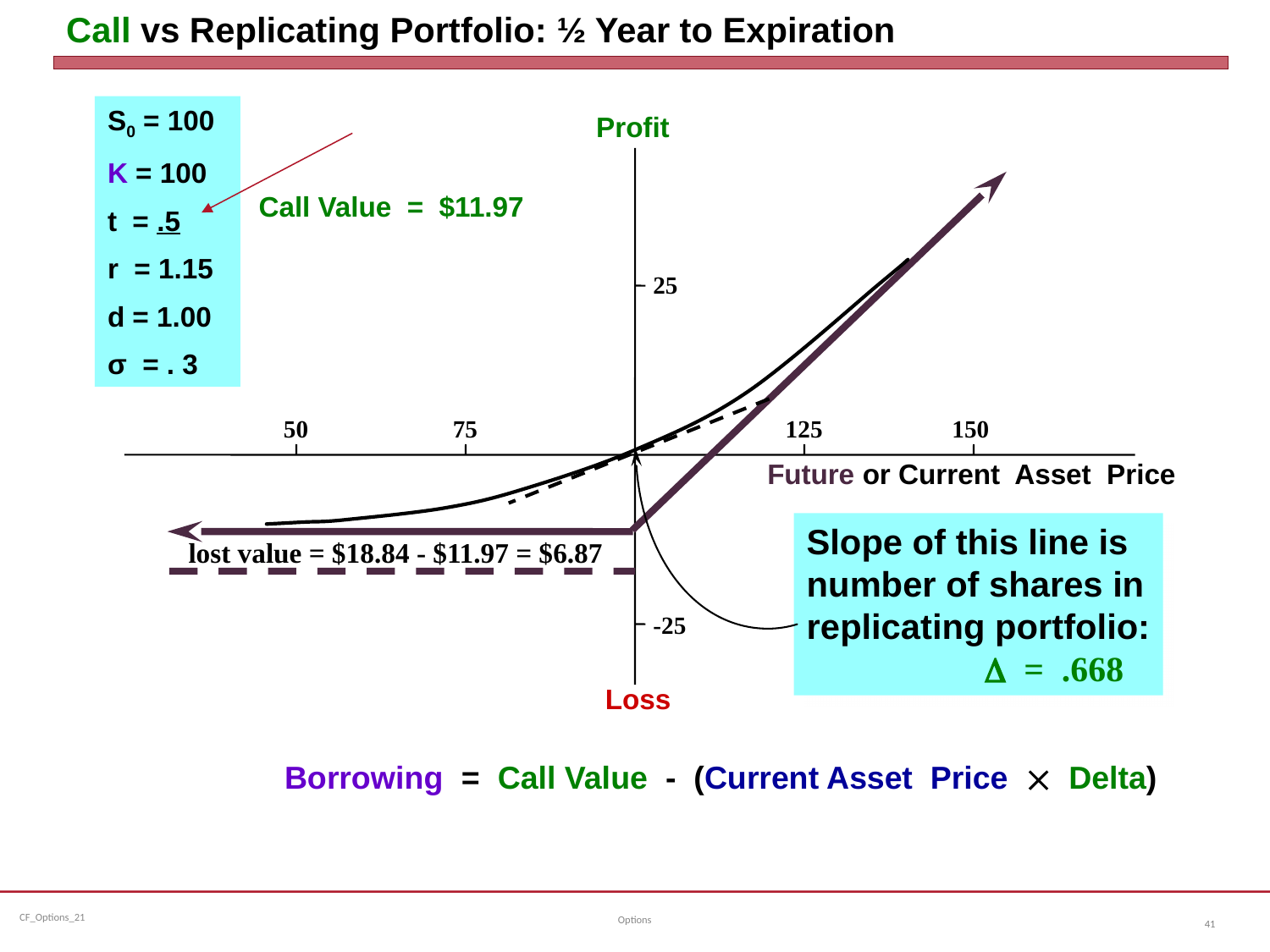

# Call vs Replicating Portfolio: ½ Year to Expiration
S0 = 100
K = 100
t  = .5
r  = 1.15
d = 1.00
σ  = . 3
Profit

Call Value  =  $11.97

25

 50
 75
125
150

Future or Current  Asset  Price

Slope of this line is
number of shares in
replicating portfolio:
          Δ  =  .668
lost value = $18.84 - $11.97 = $6.87

-25

Loss
 Borrowing  =  Call Value  -  (Current Asset  Price  ×  Delta)
Options
41